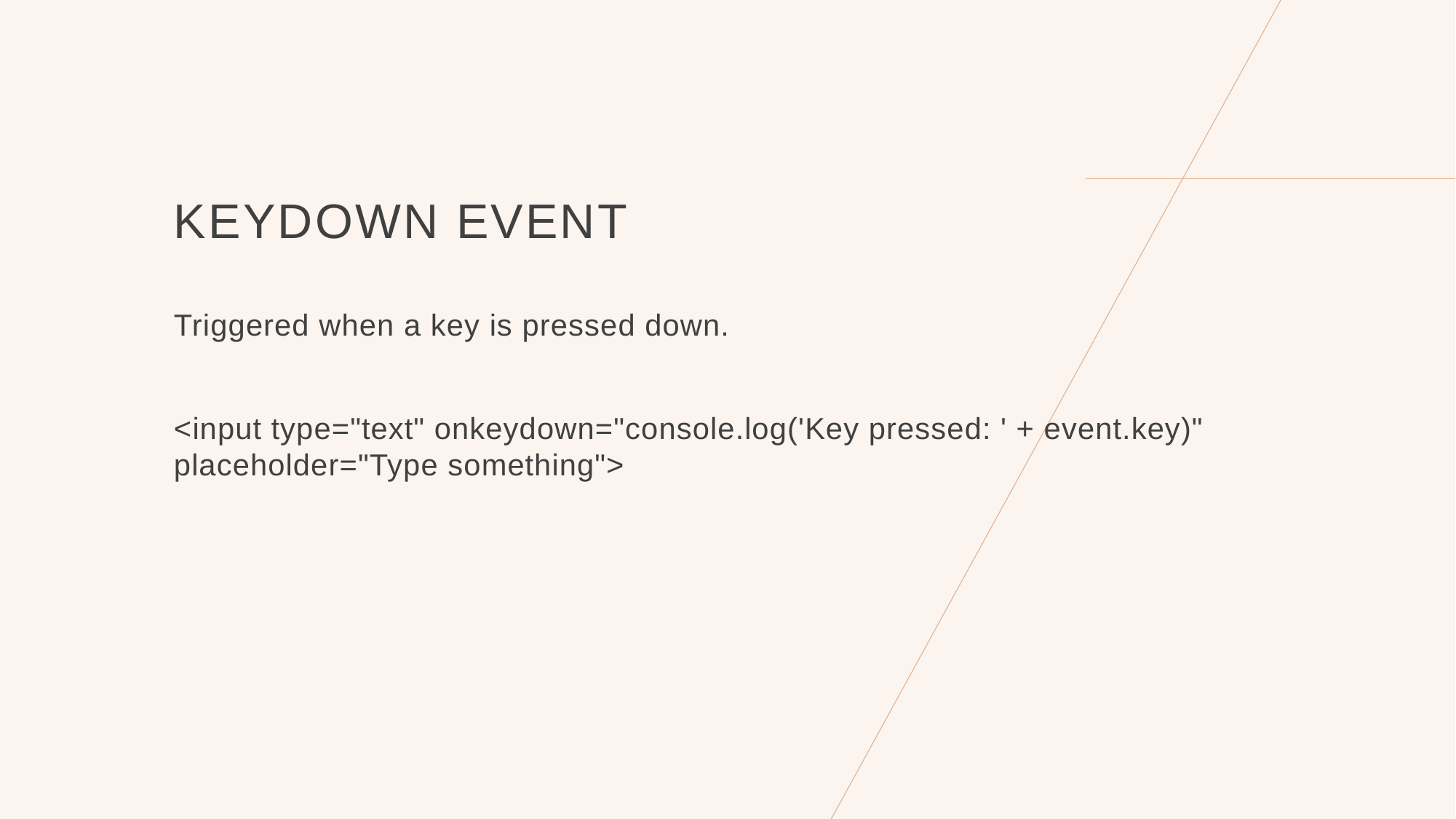

# Keydown Event
Triggered when a key is pressed down.

<input type="text" onkeydown="console.log('Key pressed: ' + event.key)" placeholder="Type something">